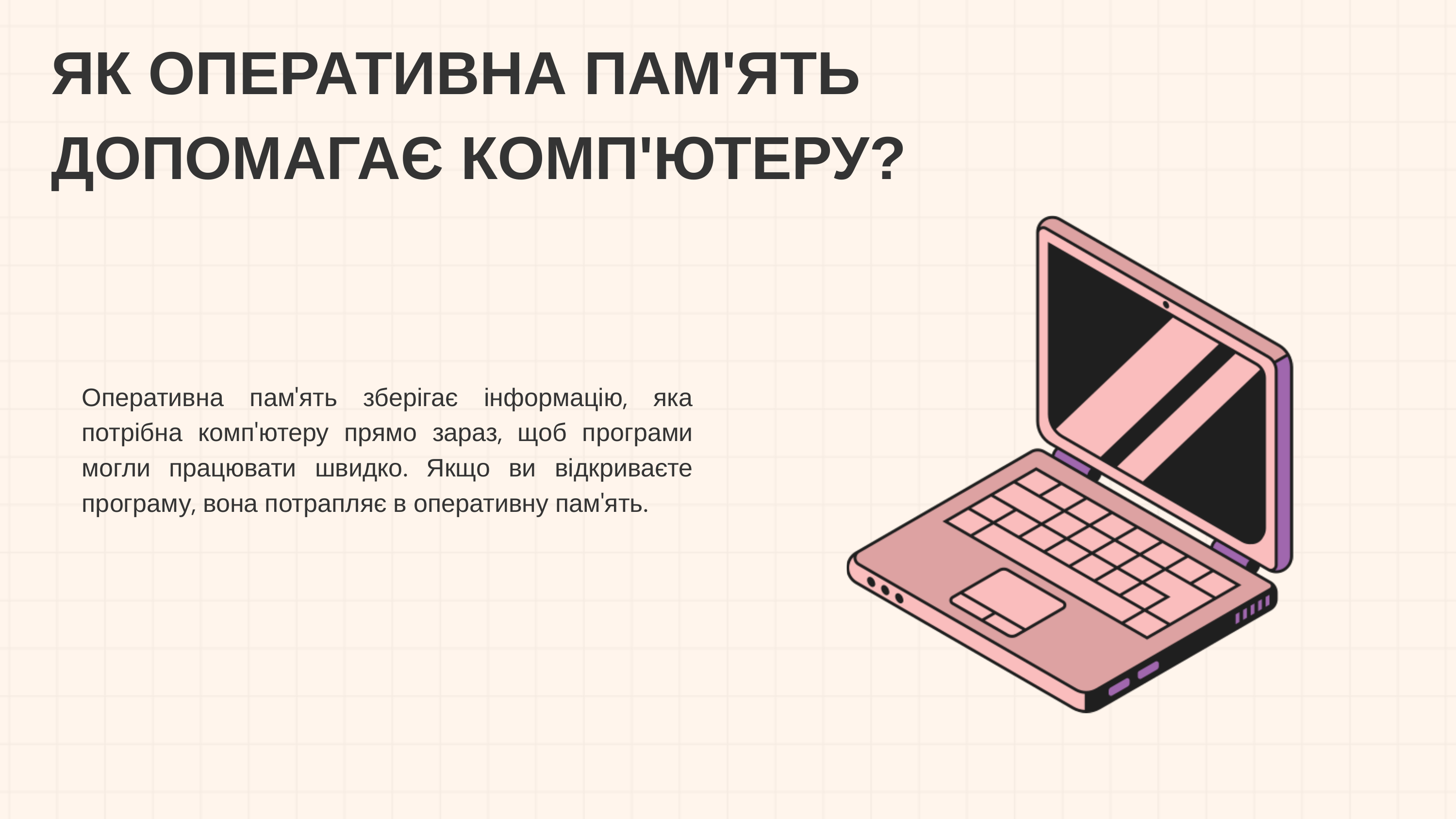

ЯК ОПЕРАТИВНА ПАМ'ЯТЬ ДОПОМАГАЄ КОМП'ЮТЕРУ?

Оперативна пам'ять зберігає інформацію, яка потрібна комп'ютеру прямо зараз, щоб програми могли працювати швидко. Якщо ви відкриваєте програму, вона потрапляє в оперативну пам'ять.